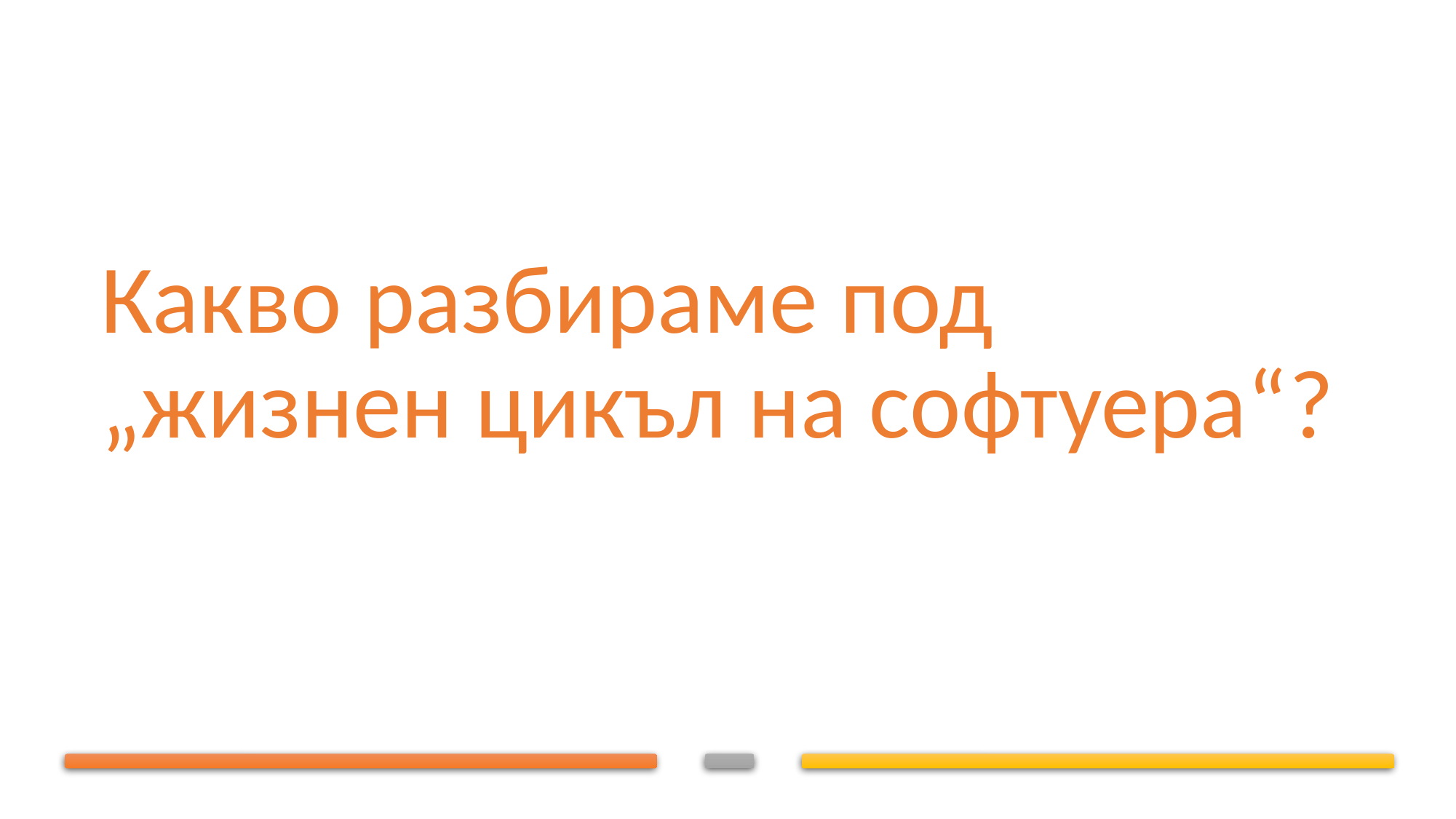

Какво разбираме под „жизнен цикъл на софтуера“?